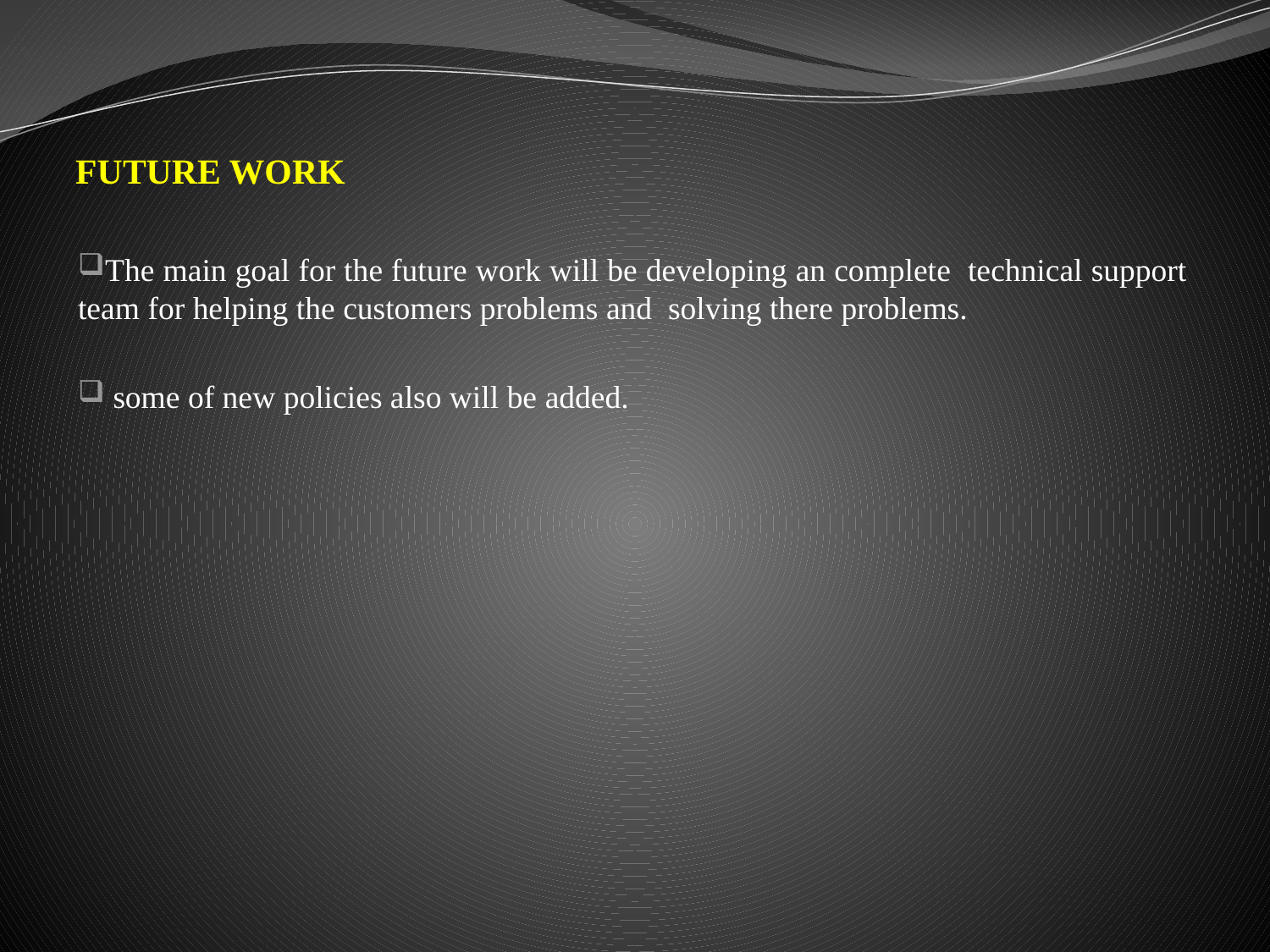

# FUTURE WORK
The main goal for the future work will be developing an complete  technical support team for helping the customers problems and  solving there problems.

 some of new policies also will be added.